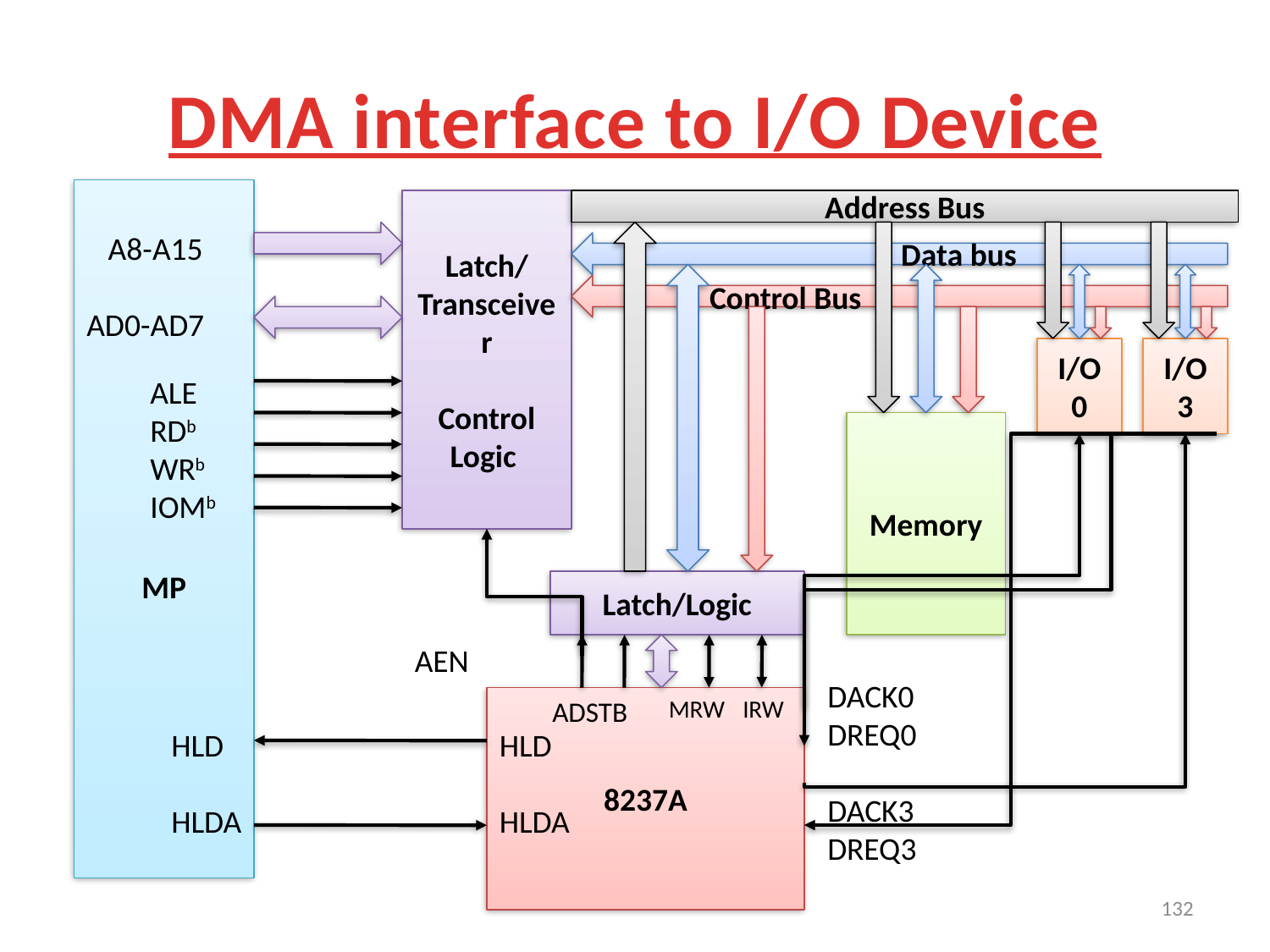

# DMA interface to I/O Device

MP
Latch/Transceiver

Control Logic
Address Bus
   A8-A15

AD0-AD7

               Data bus

                Control Bus

I/O
0
I/O
3
ALE
RDb
WRb
IOMb

Memory
Latch/Logic
AEN

DACK0
DREQ0

DACK3
DREQ3

MRW
8237A
ADSTB
IRW
HLD

HLDA
HLD

HLDA
132